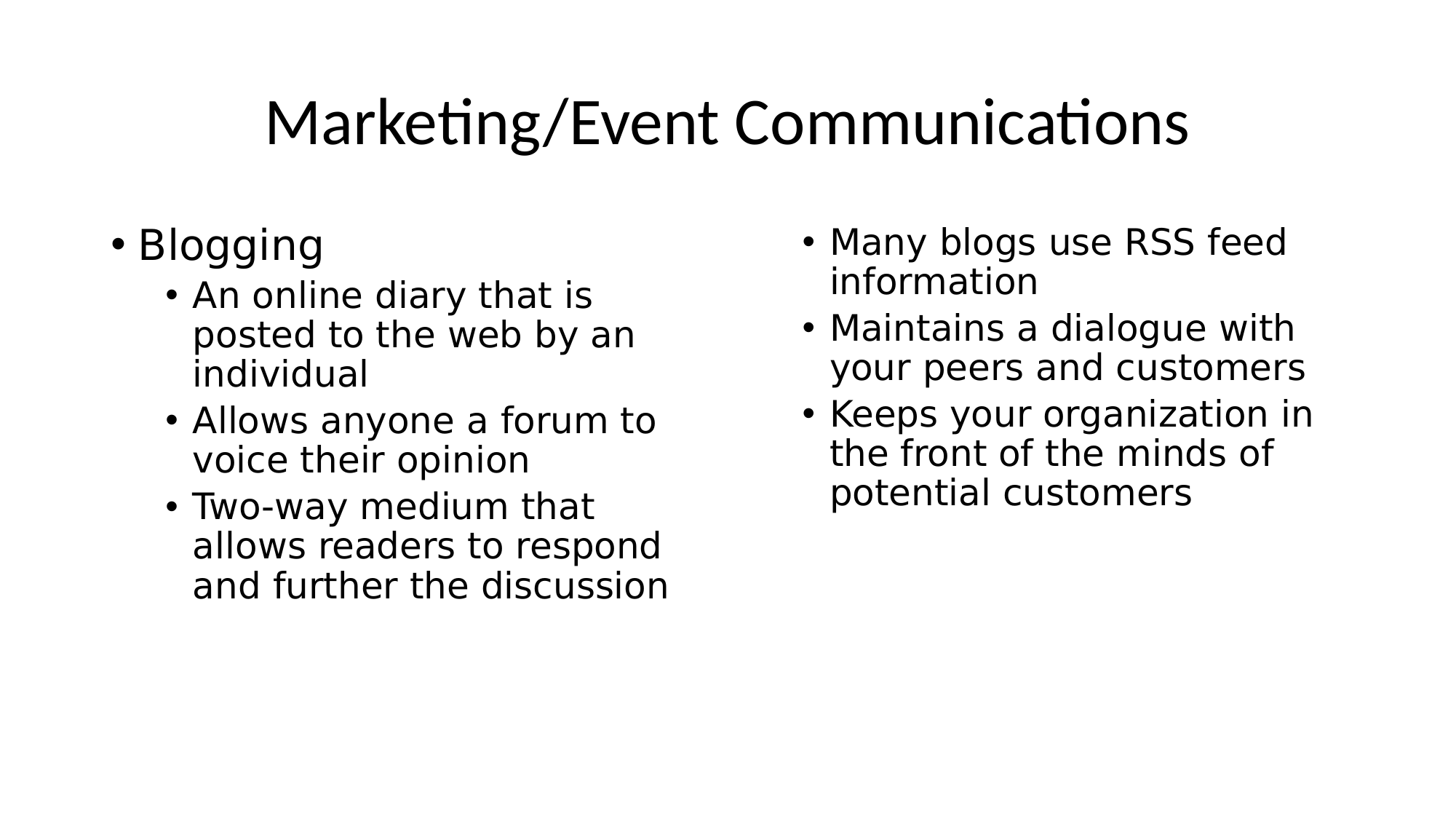

# Marketing/Event Communications
Blogging
An online diary that is posted to the web by an individual
Allows anyone a forum to voice their opinion
Two-way medium that allows readers to respond and further the discussion
Many blogs use RSS feed information
Maintains a dialogue with your peers and customers
Keeps your organization in the front of the minds of potential customers